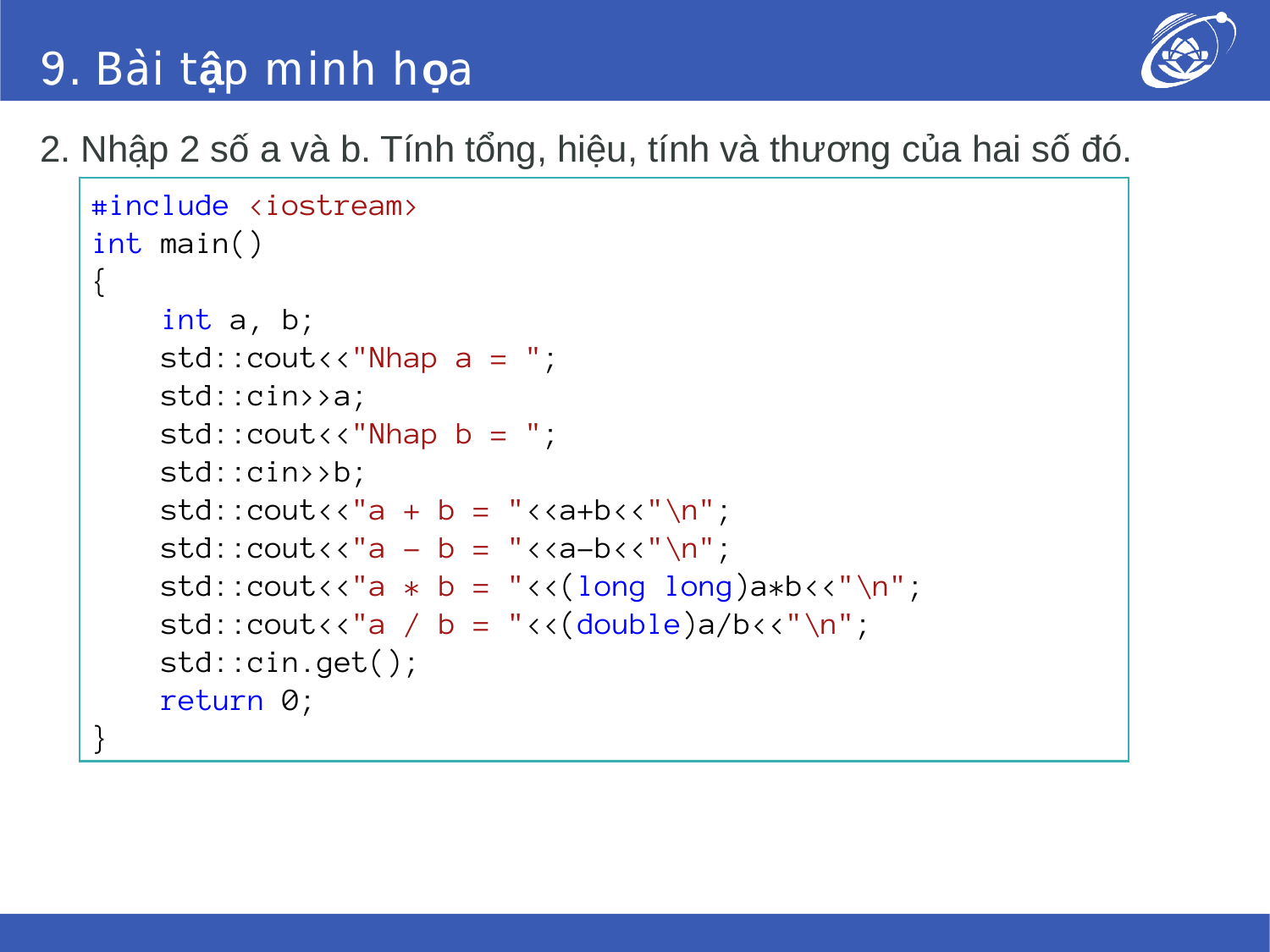

# 9. Bài tập minh họa
2. Nhập 2 số a và b. Tính tổng, hiệu, tính và thương của hai số đó.
#include <iostream>
int main()
{
    int a, b;
    std::cout<<"Nhap a = ";
    std::cin>>a;
    std::cout<<"Nhap b = ";
    std::cin>>b;
    std::cout<<"a + b = "<<a+b<<"\n";
    std::cout<<"a - b = "<<a-b<<"\n";
    std::cout<<"a * b = "<<(long long)a*b<<"\n";
    std::cout<<"a / b = "<<(double)a/b<<"\n";
    std::cin.get();
    return 0;
}